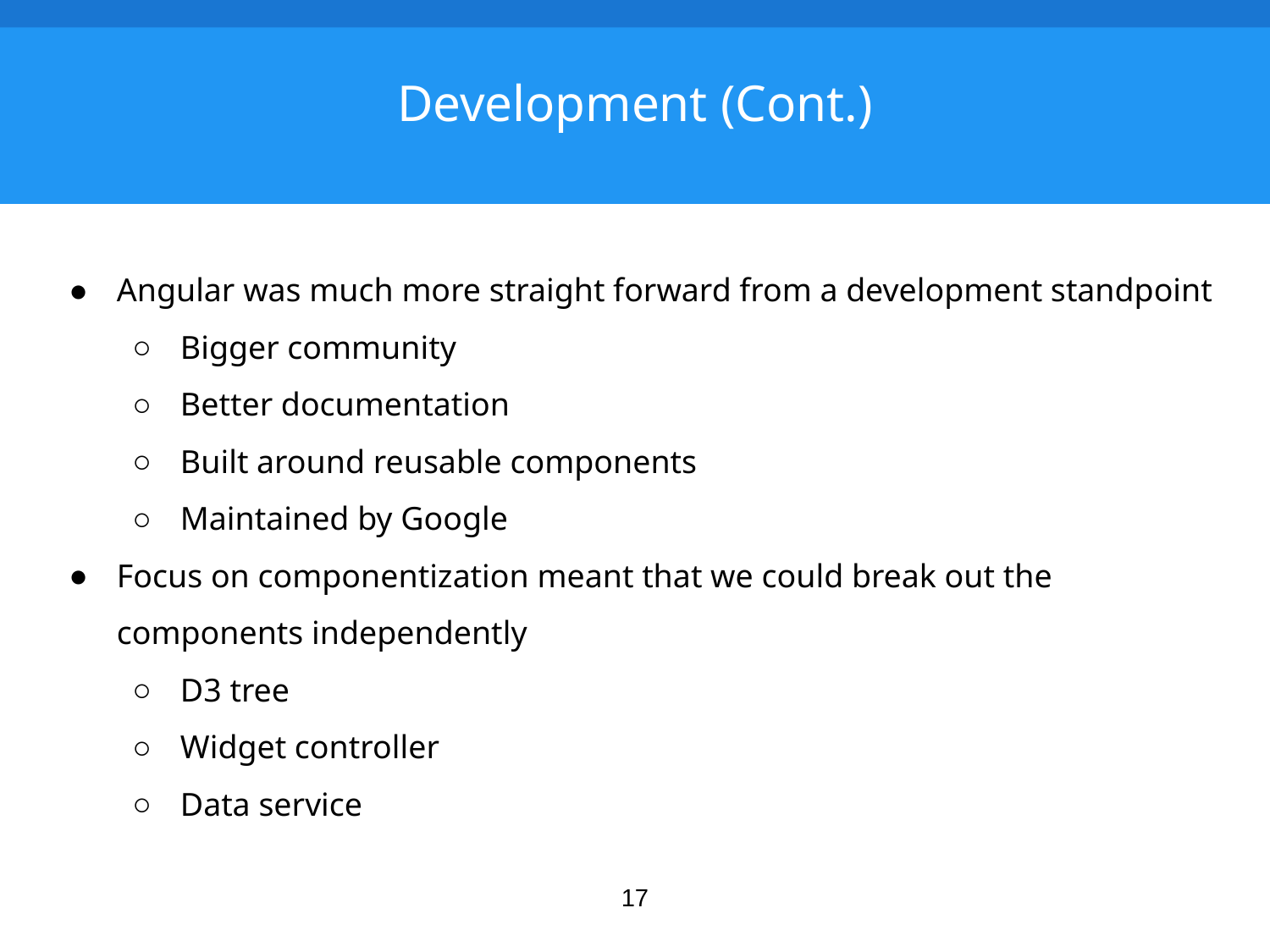

# Development (Cont.)
Angular was much more straight forward from a development standpoint
Bigger community
Better documentation
Built around reusable components
Maintained by Google
Focus on componentization meant that we could break out the components independently
D3 tree
Widget controller
Data service

17